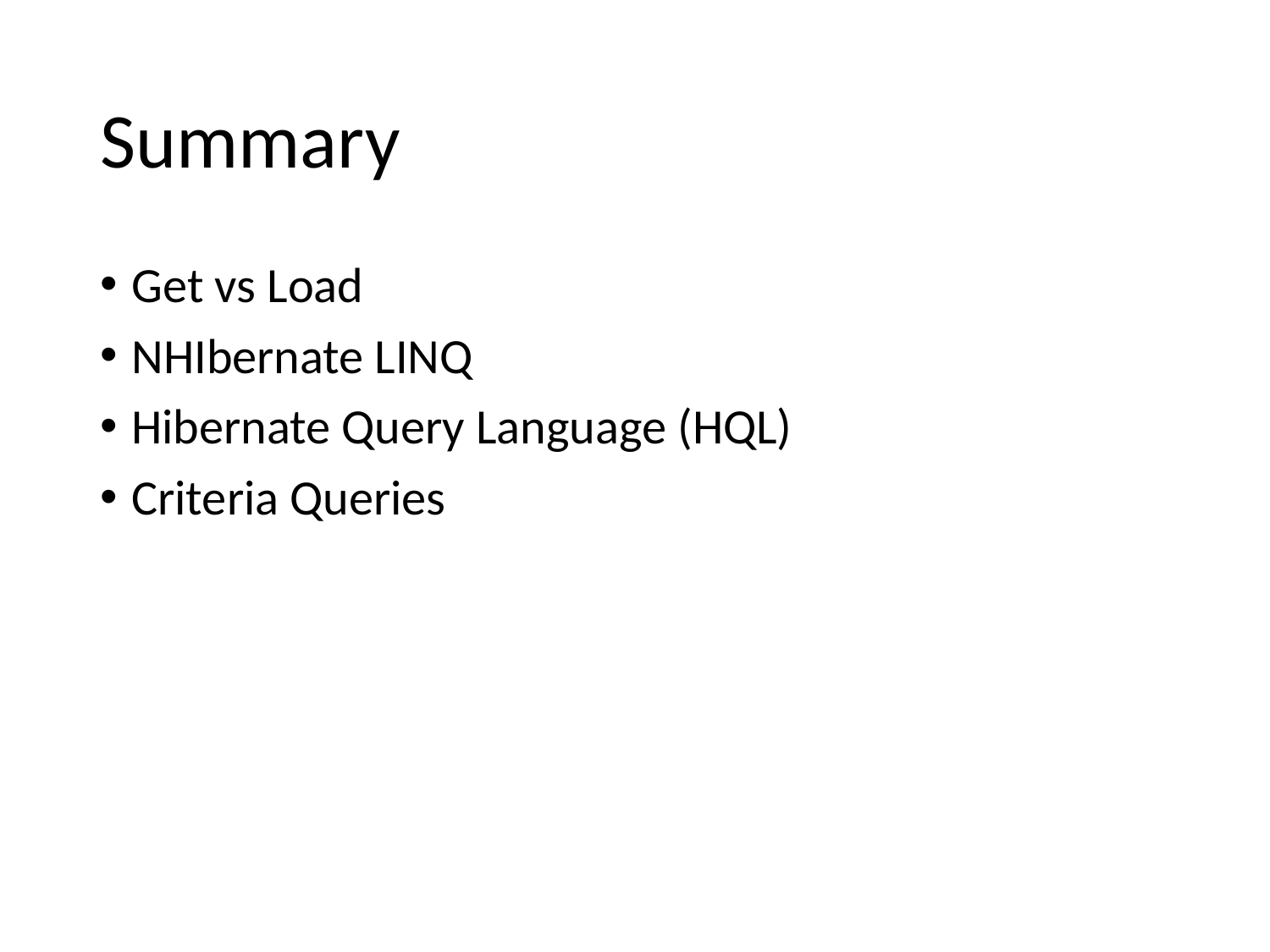

# Summary
Get vs Load
NHIbernate LINQ
Hibernate Query Language (HQL)
Criteria Queries